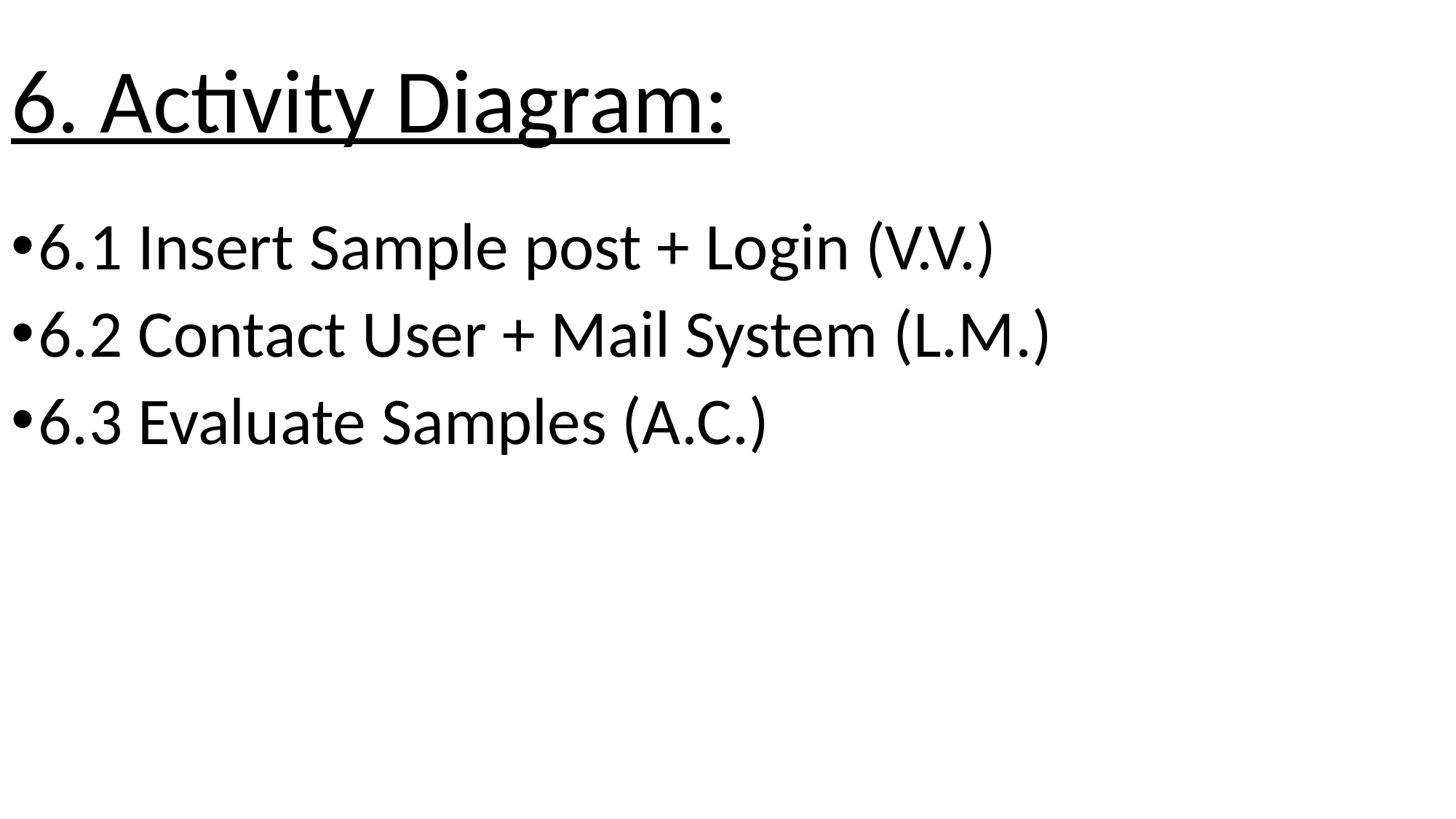

# 6. Activity Diagram:
6.1 Insert Sample post + Login (V.V.)
6.2 Contact User + Mail System (L.M.)
6.3 Evaluate Samples (A.C.)